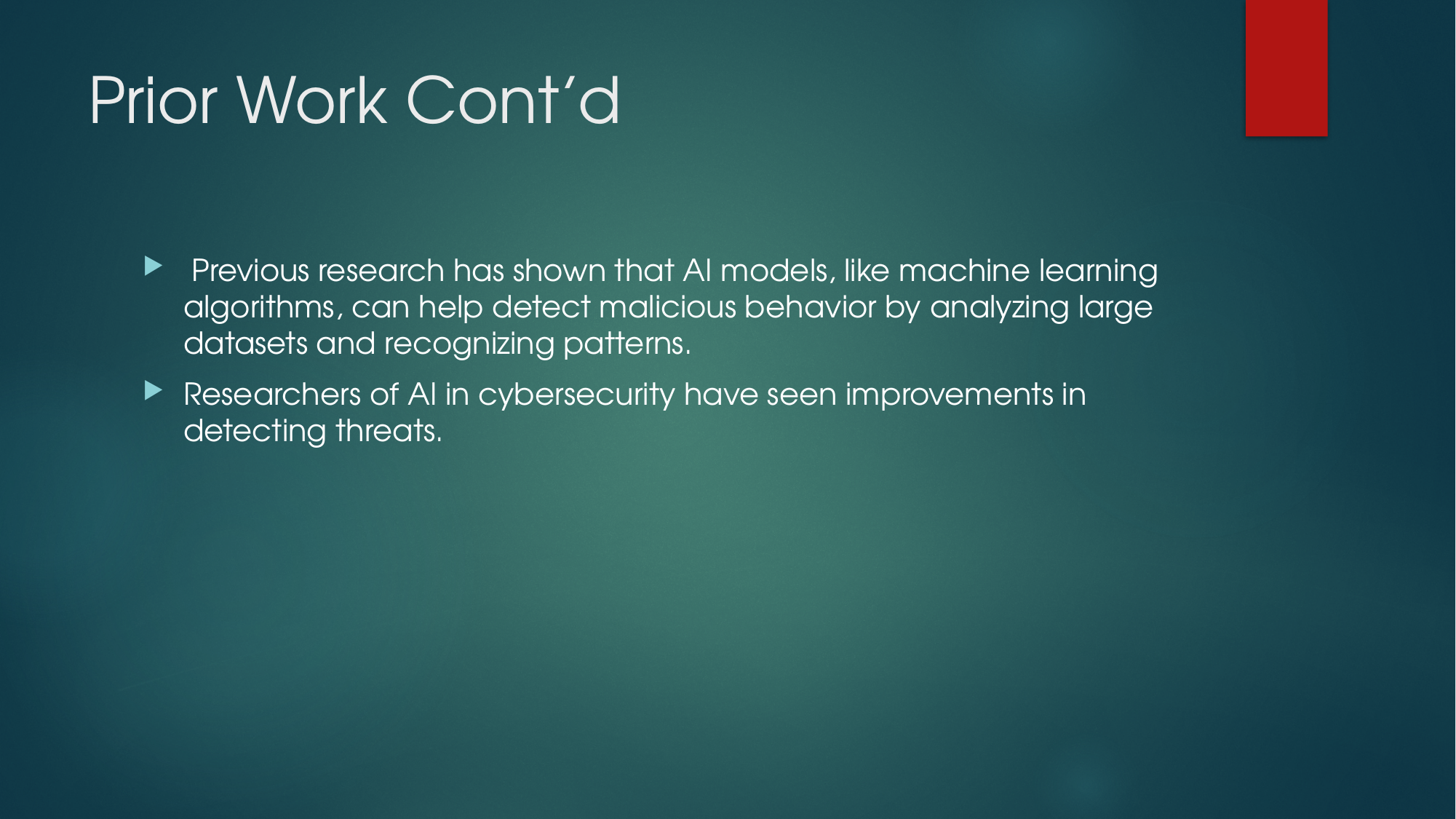

# Prior Work Cont’d
 Previous research has shown that AI models, like machine learning algorithms, can help detect malicious behavior by analyzing large datasets and recognizing patterns.
Researchers of AI in cybersecurity have seen improvements in detecting threats.